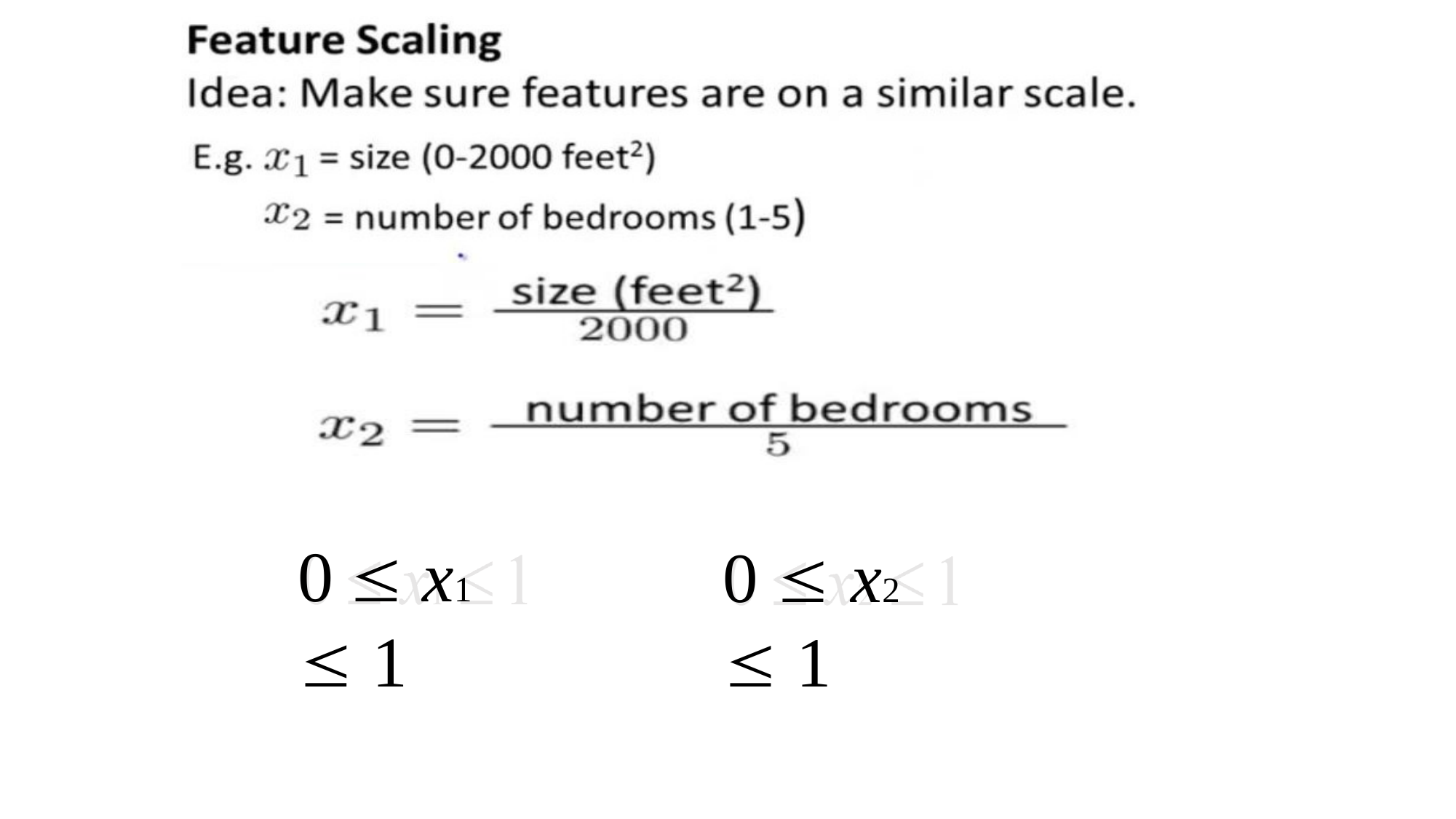

# 0 ≤ x1 ≤ 1
0 ≤ x2	≤ 1